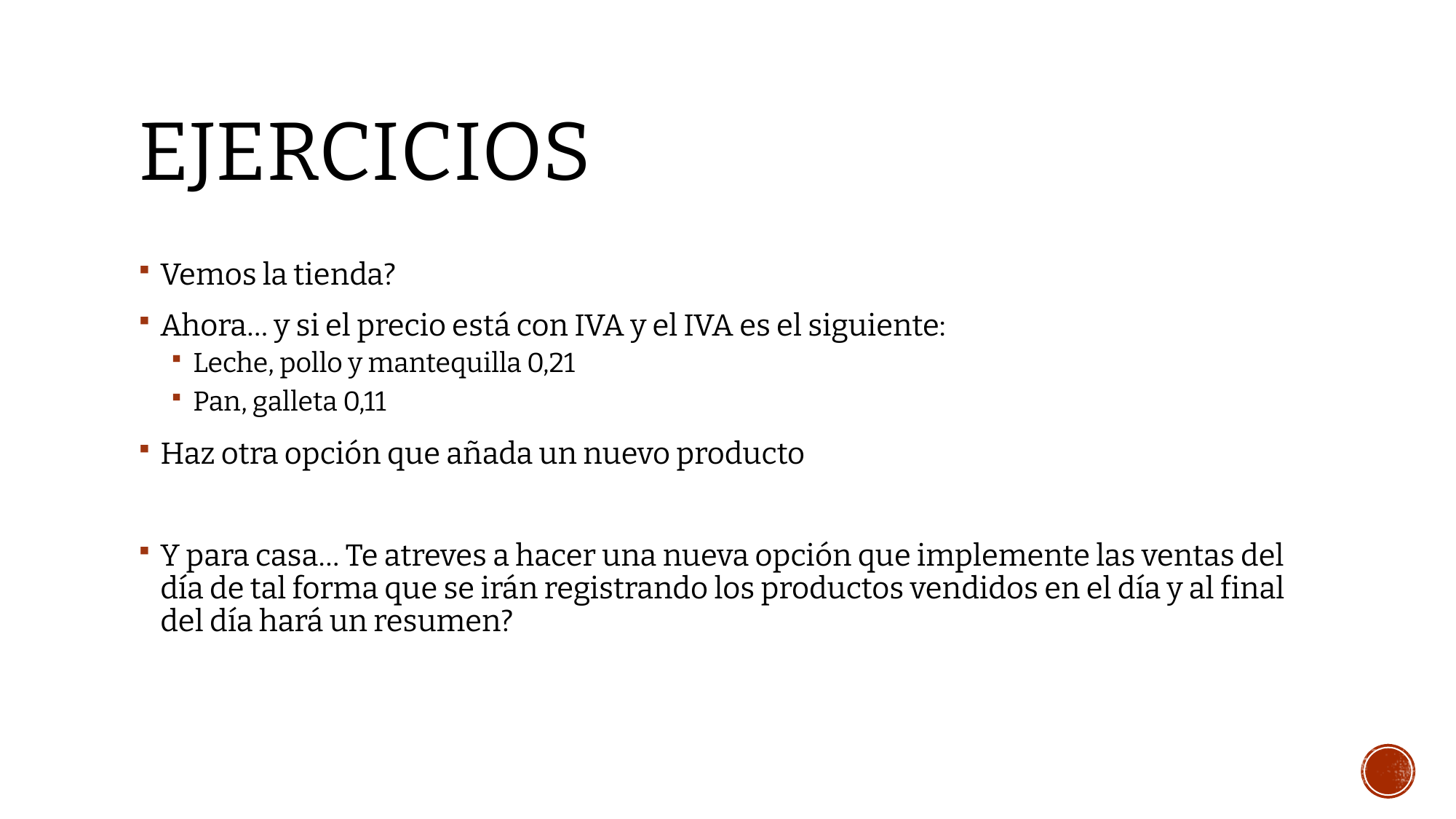

# Ejercicios
Vemos la tienda?
Ahora… y si el precio está con IVA y el IVA es el siguiente:
Leche, pollo y mantequilla 0,21
Pan, galleta 0,11
Haz otra opción que añada un nuevo producto

Y para casa… Te atreves a hacer una nueva opción que implemente las ventas del día de tal forma que se irán registrando los productos vendidos en el día y al final del día hará un resumen?